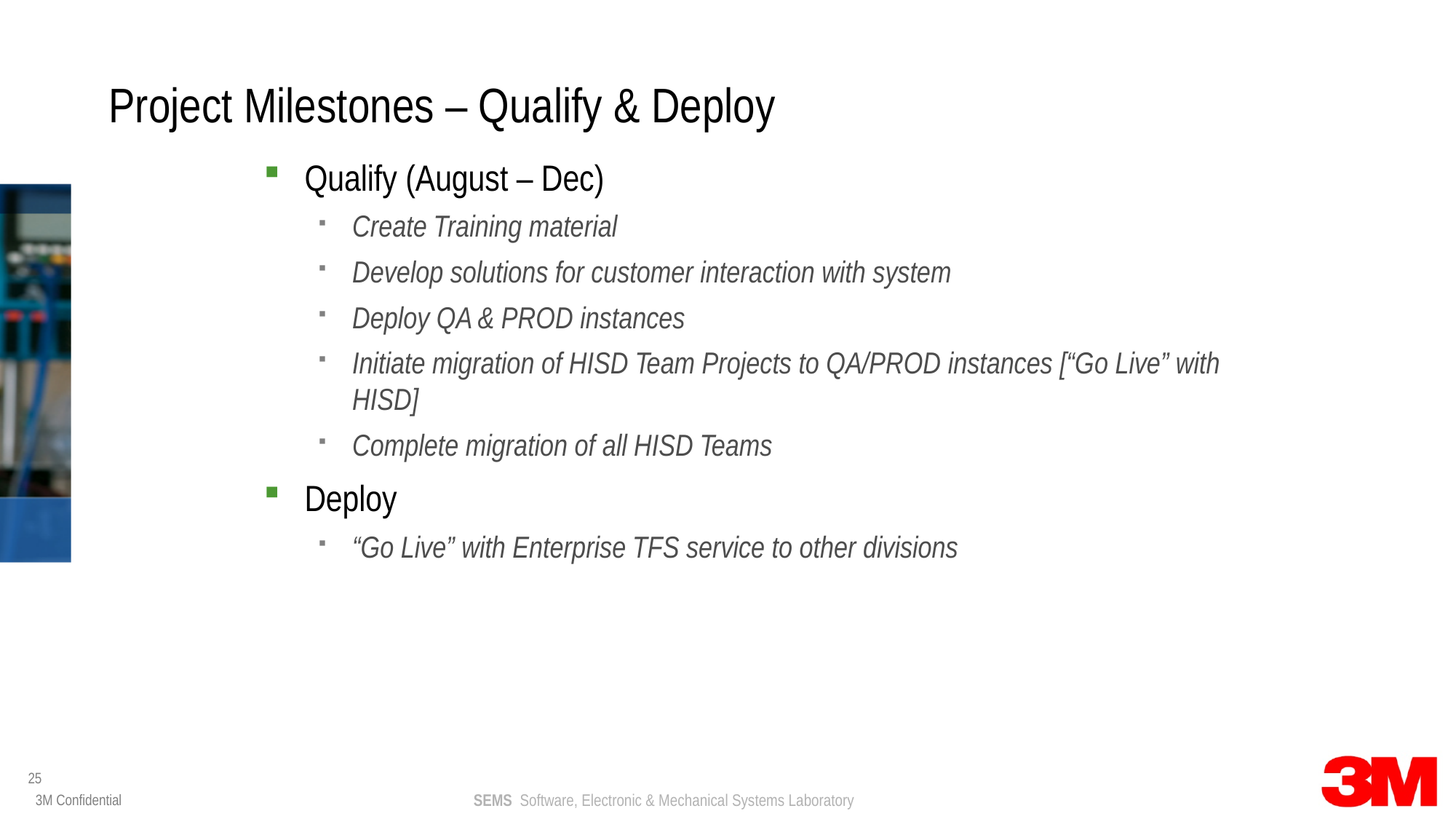

# Project Milestones – Qualify & Deploy
Qualify (August – Dec)
Create Training material
Develop solutions for customer interaction with system
Deploy QA & PROD instances
Initiate migration of HISD Team Projects to QA/PROD instances [“Go Live” with HISD]
Complete migration of all HISD Teams
Deploy
“Go Live” with Enterprise TFS service to other divisions